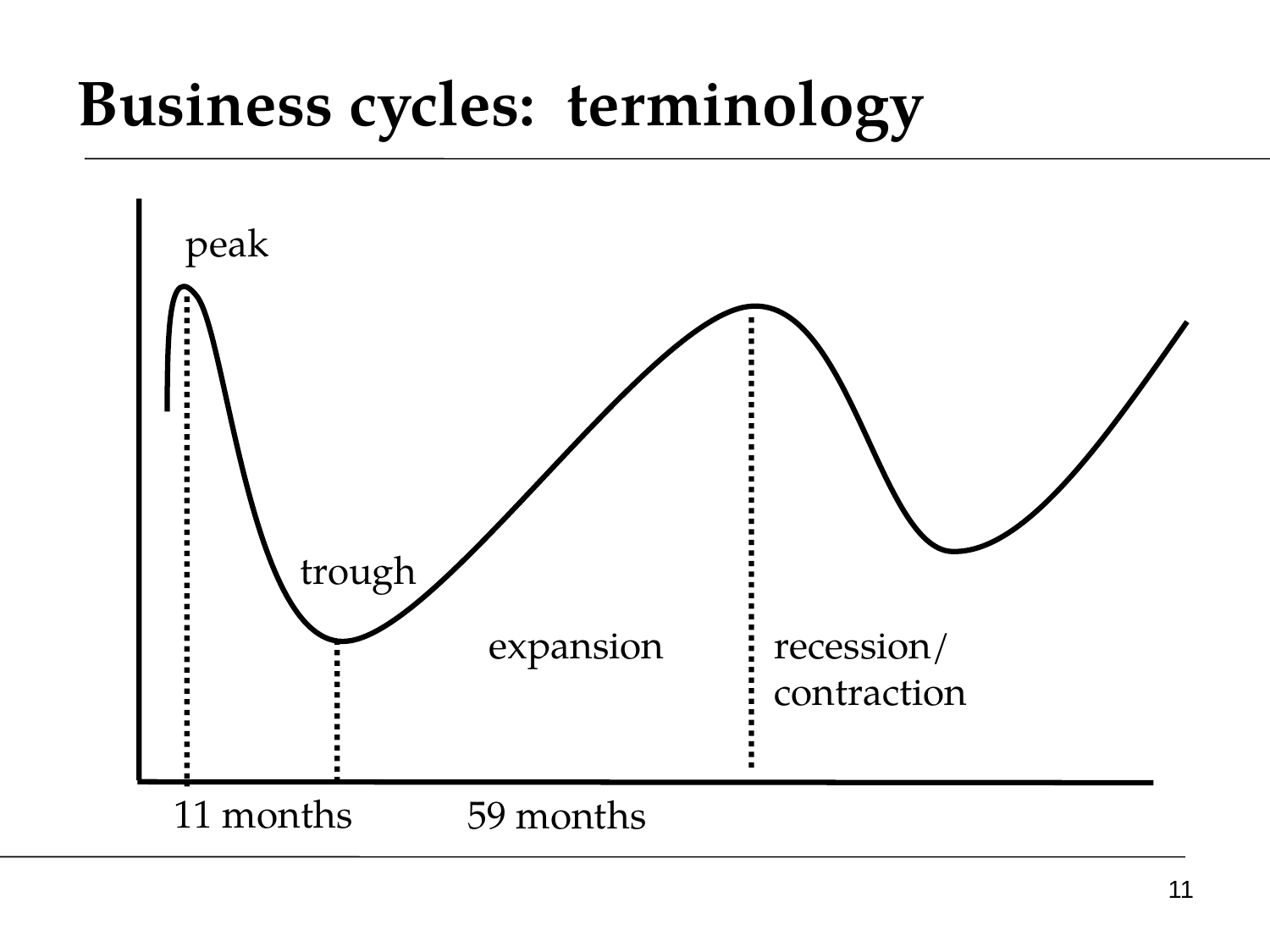

# Business cycles:  terminology

peak

trough
expansion
recession/ contraction

11 months
59 months
11